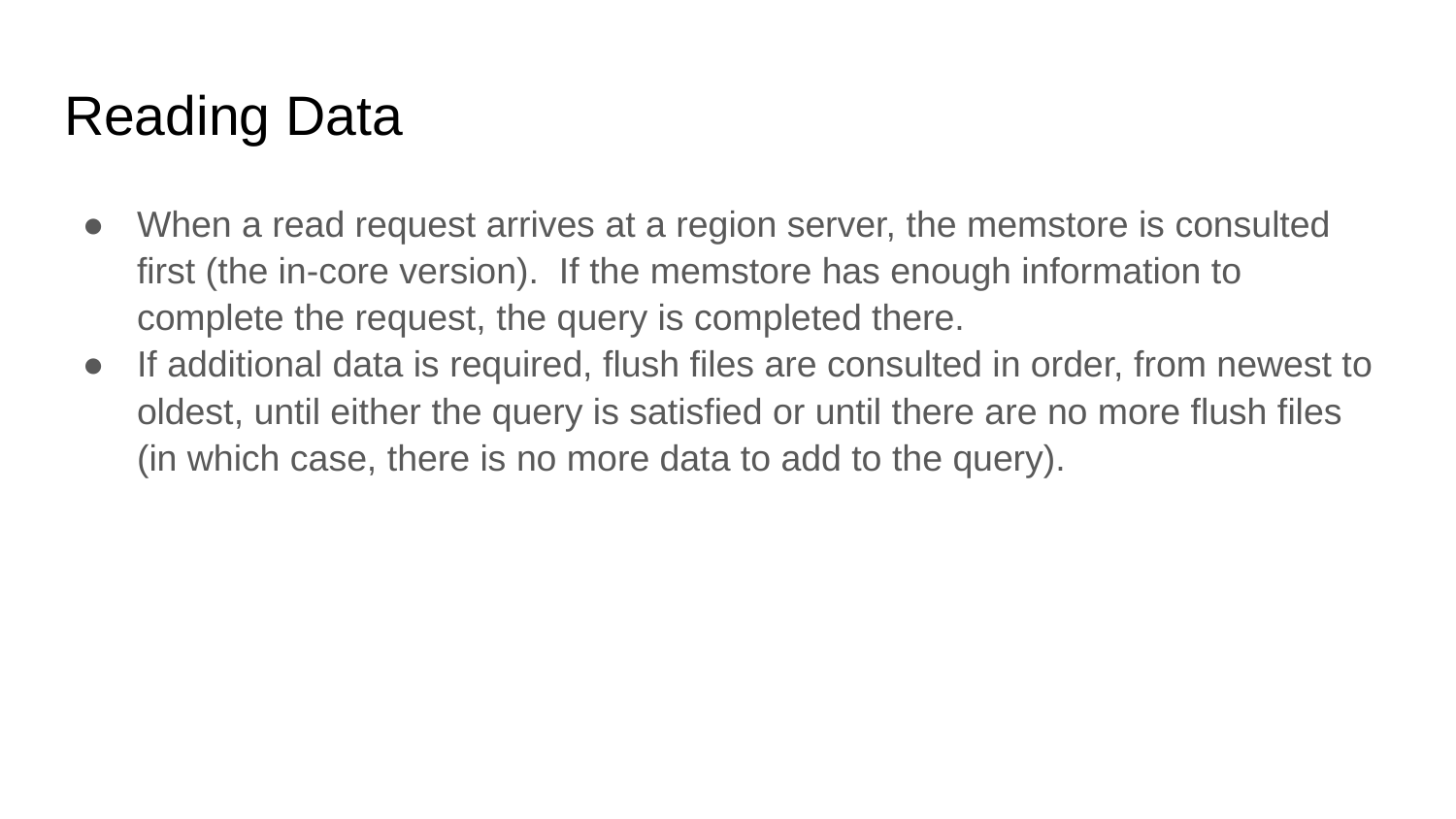

# Reading Data
When a read request arrives at a region server, the memstore is consulted first (the in-core version).  If the memstore has enough information to complete the request, the query is completed there.
If additional data is required, flush files are consulted in order, from newest to oldest, until either the query is satisfied or until there are no more flush files (in which case, there is no more data to add to the query).